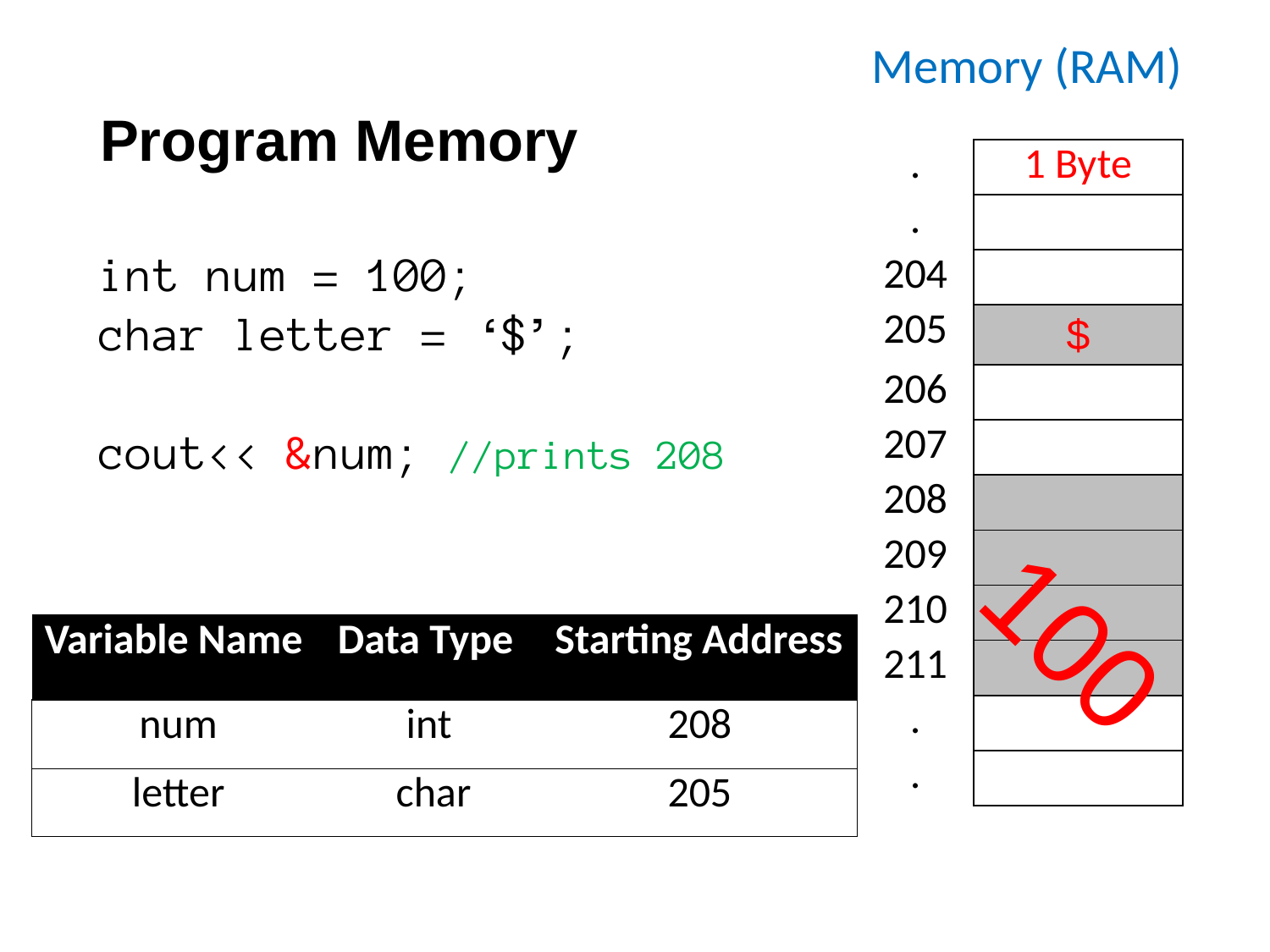

Memory (RAM)
# Program Memory
| . | 1 Byte |
| --- | --- |
| . |  |
| 204 |  |
| 205 | $ |
| 206 |  |
| 207 |  |
| 208 |  |
| 209 |  |
| 210 |  |
| 211 |  |
| . |  |
| . |  |
int num = 100;
char letter = ‘$’;

cout<< &num; //prints 208
100
| Variable Name | Data Type | Starting Address |
| --- | --- | --- |
| num | int | 208 |
| letter | char | 205 |